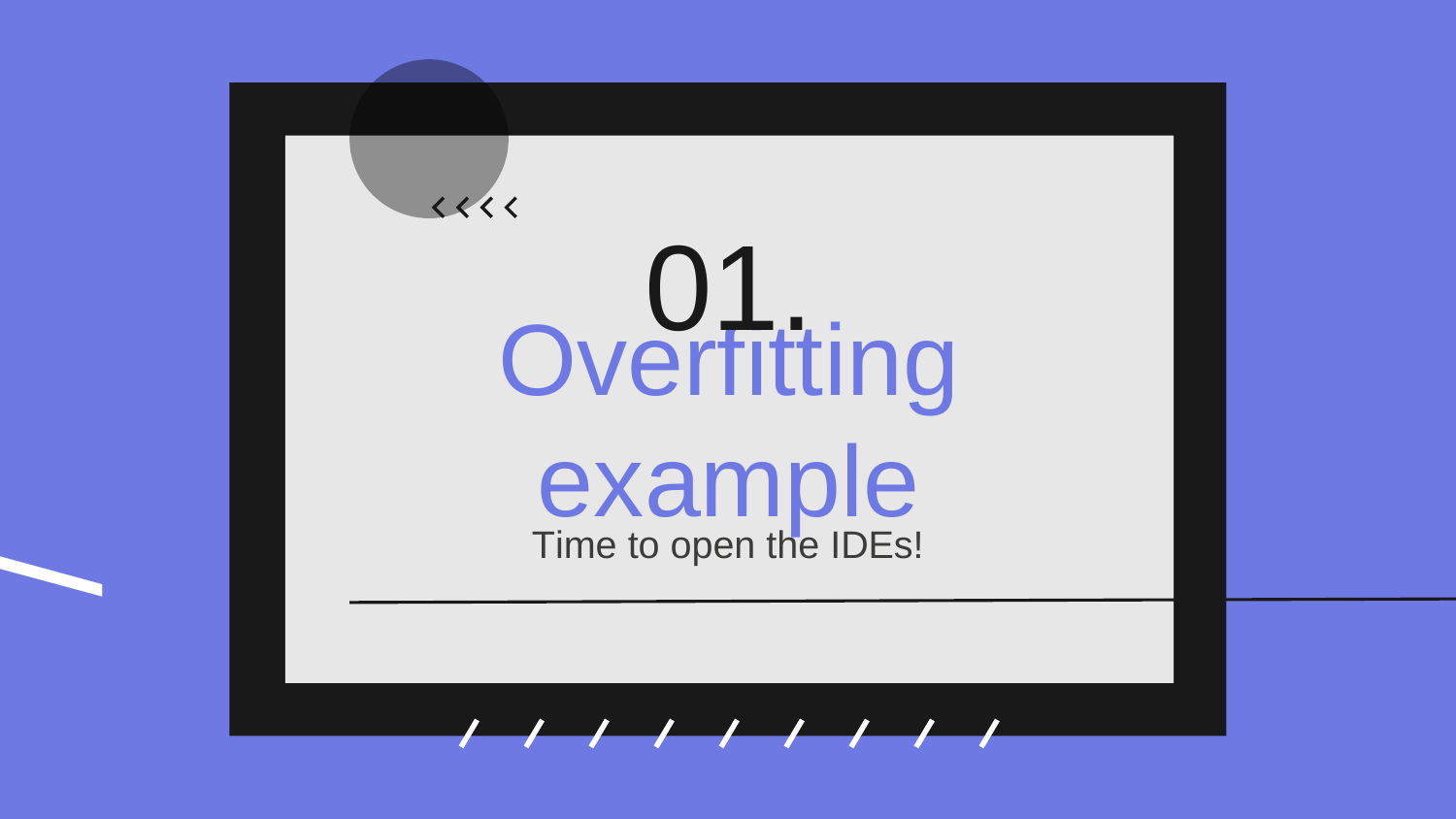

01.
# Overfitting example
Time to open the IDEs!